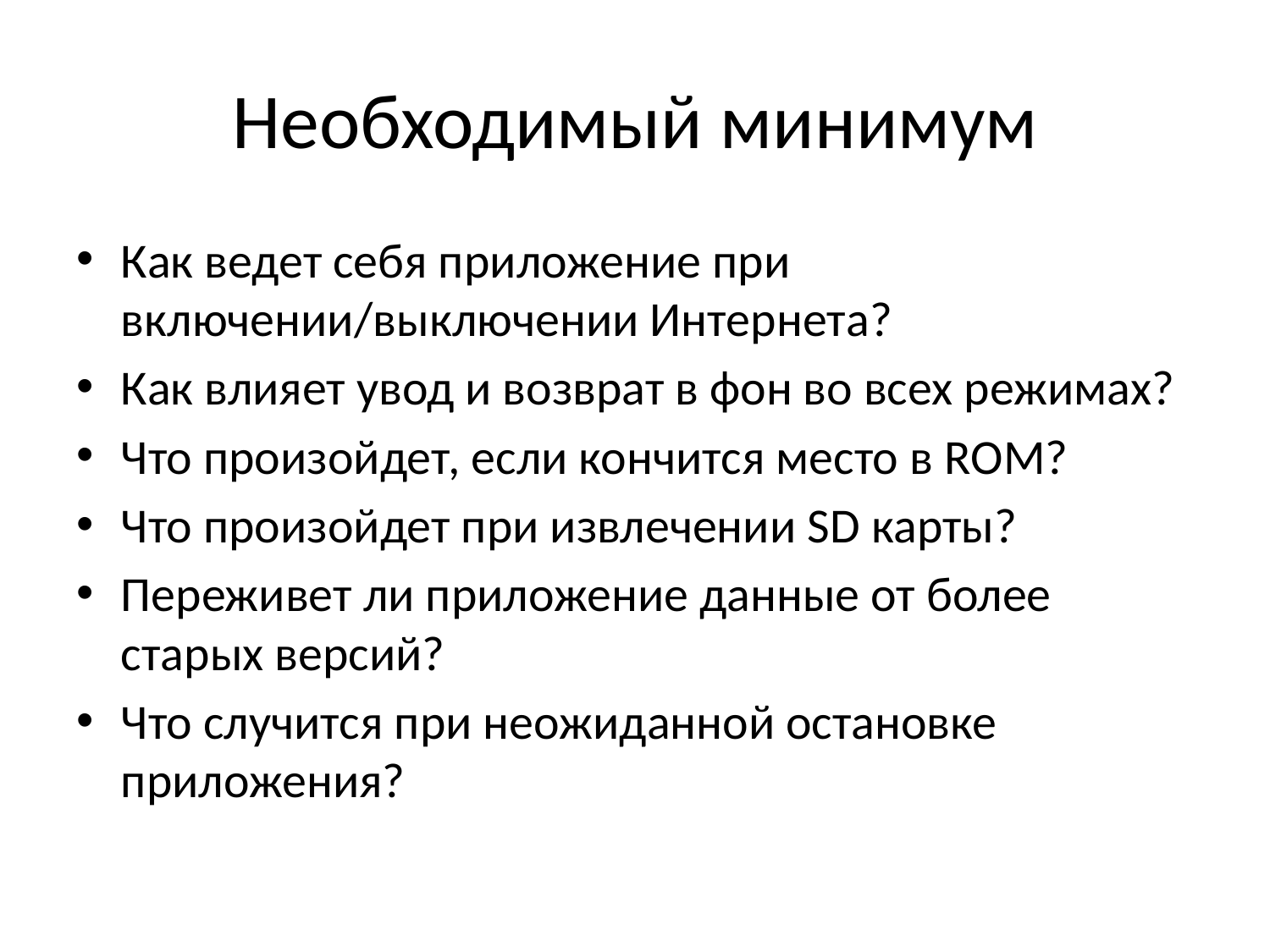

# Необходимый минимум
Как ведет себя приложение при включении/выключении Интернета?
Как влияет увод и возврат в фон во всех режимах?
Что произойдет, если кончится место в ROM?
Что произойдет при извлечении SD карты?
Переживет ли приложение данные от более старых версий?
Что случится при неожиданной остановке приложения?